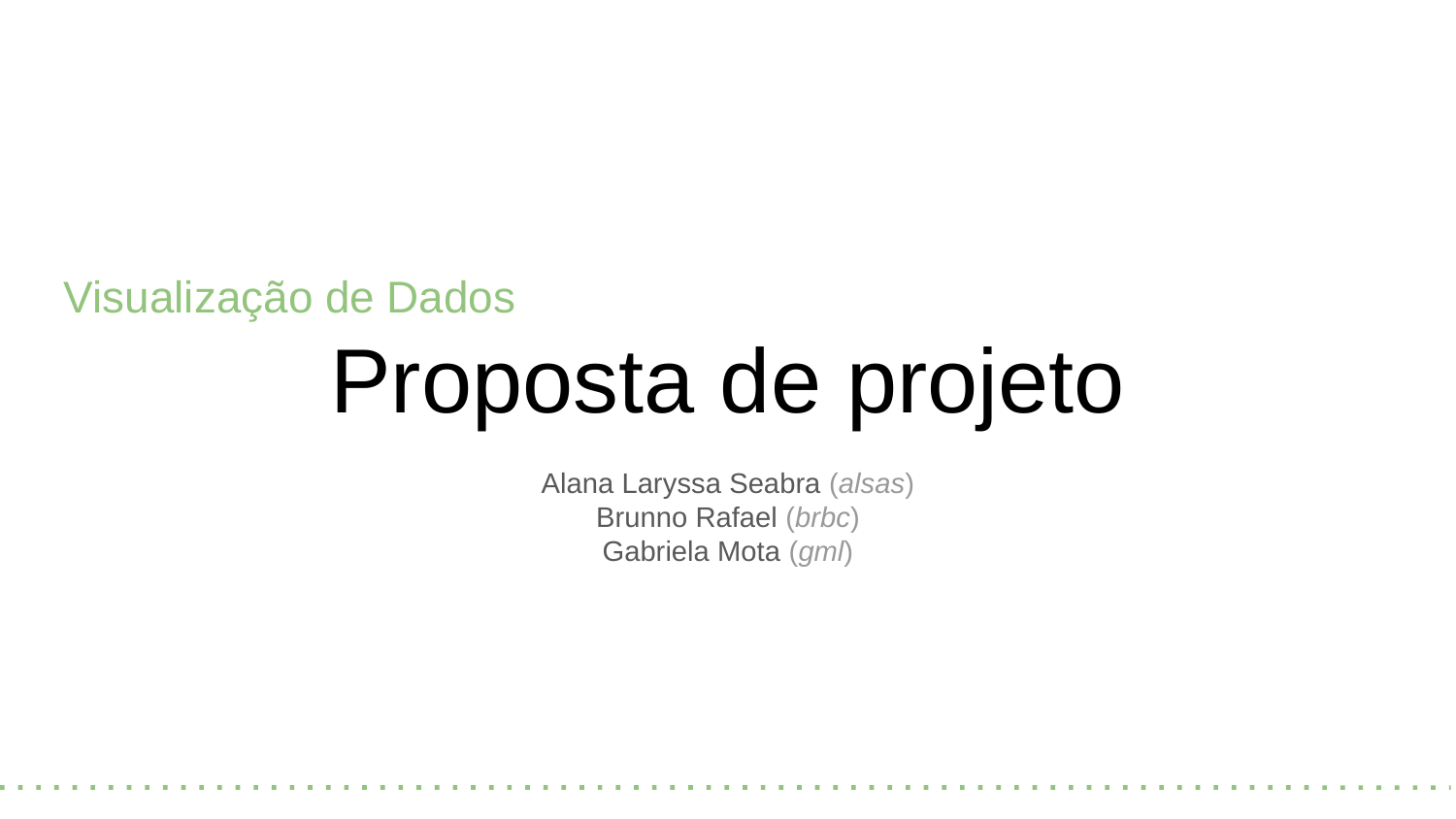

Visualização de Dados
Proposta de projeto
Alana Laryssa Seabra (alsas)
Brunno Rafael (brbc)
Gabriela Mota (gml)